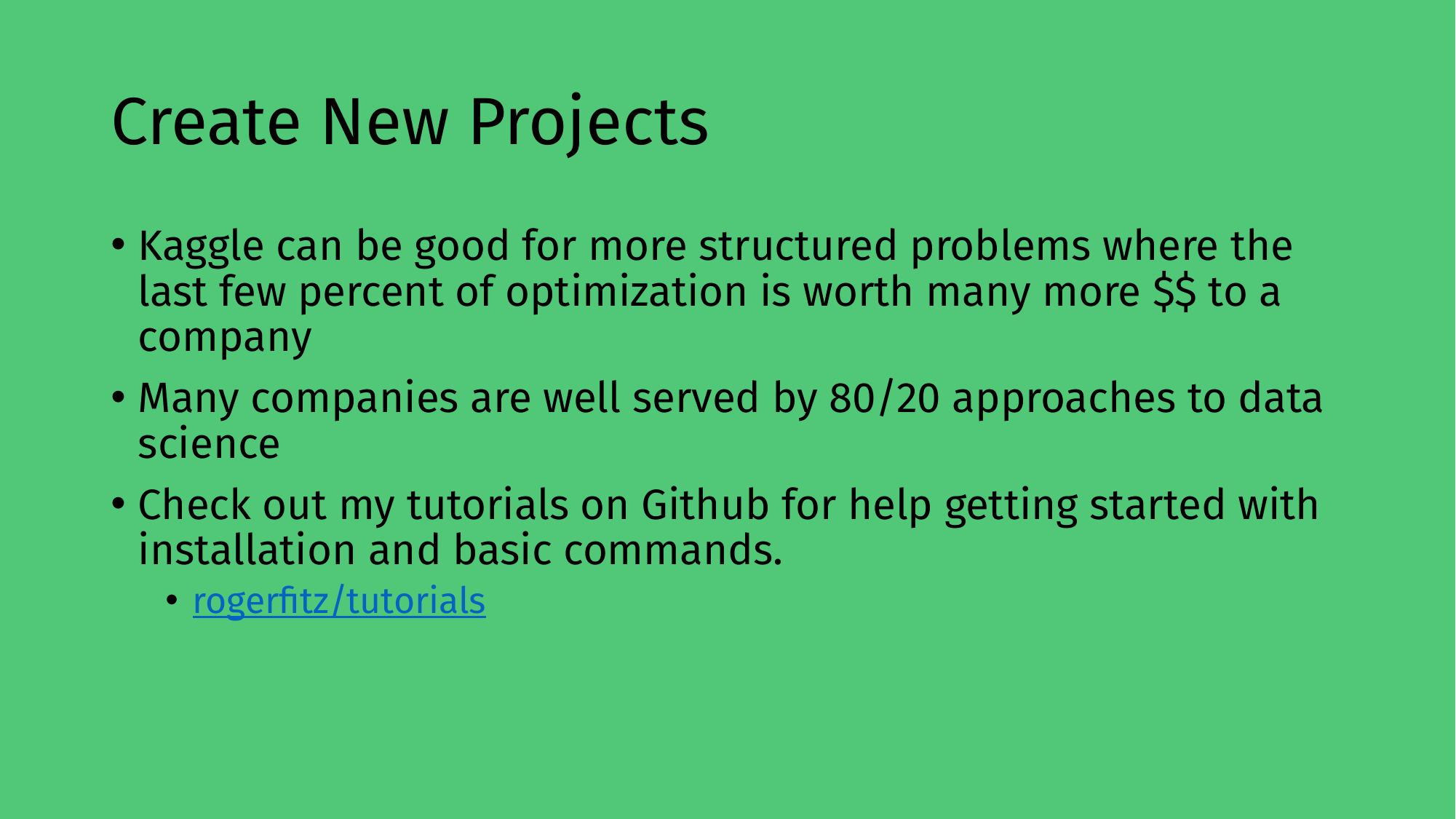

# Create New Projects
Kaggle can be good for more structured problems where the last few percent of optimization is worth many more $$ to a company
Many companies are well served by 80/20 approaches to data science
Check out my tutorials on Github for help getting started with installation and basic commands.
rogerfitz/tutorials